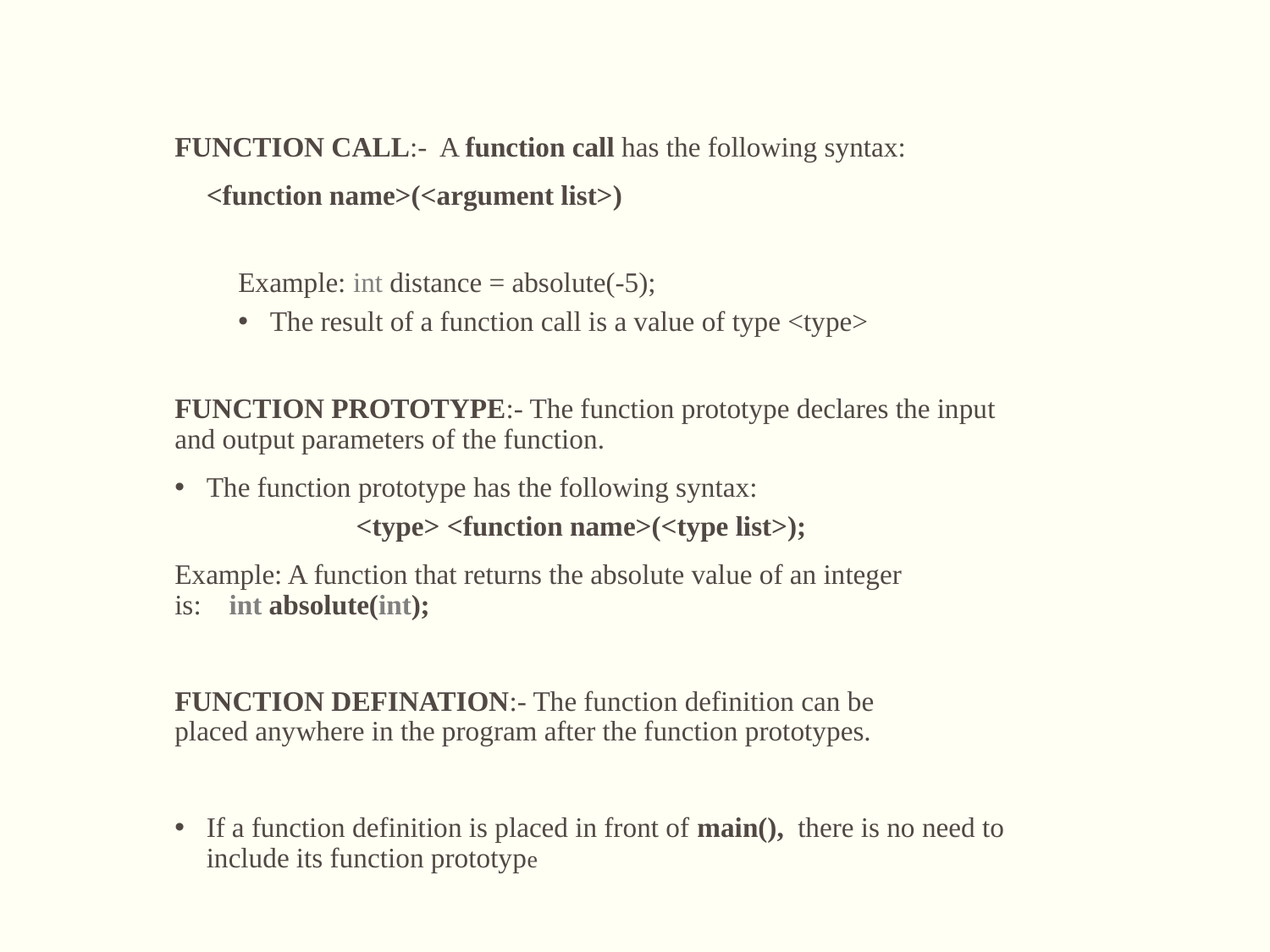

FUNCTION CALL:-  A function call has the following syntax:
	<function name>(<argument list>)

Example: int distance = absolute(-5);
The result of a function call is a value of type <type>

FUNCTION PROTOTYPE:- The function prototype declares the input and output parameters of the function.
The function prototype has the following syntax:
                          <type> <function name>(<type list>);
Example: A function that returns the absolute value of an integer is:    int absolute(int);

FUNCTION DEFINATION:- The function definition can be placed anywhere in the program after the function prototypes.

If a function definition is placed in front of main(),  there is no need to include its function prototype